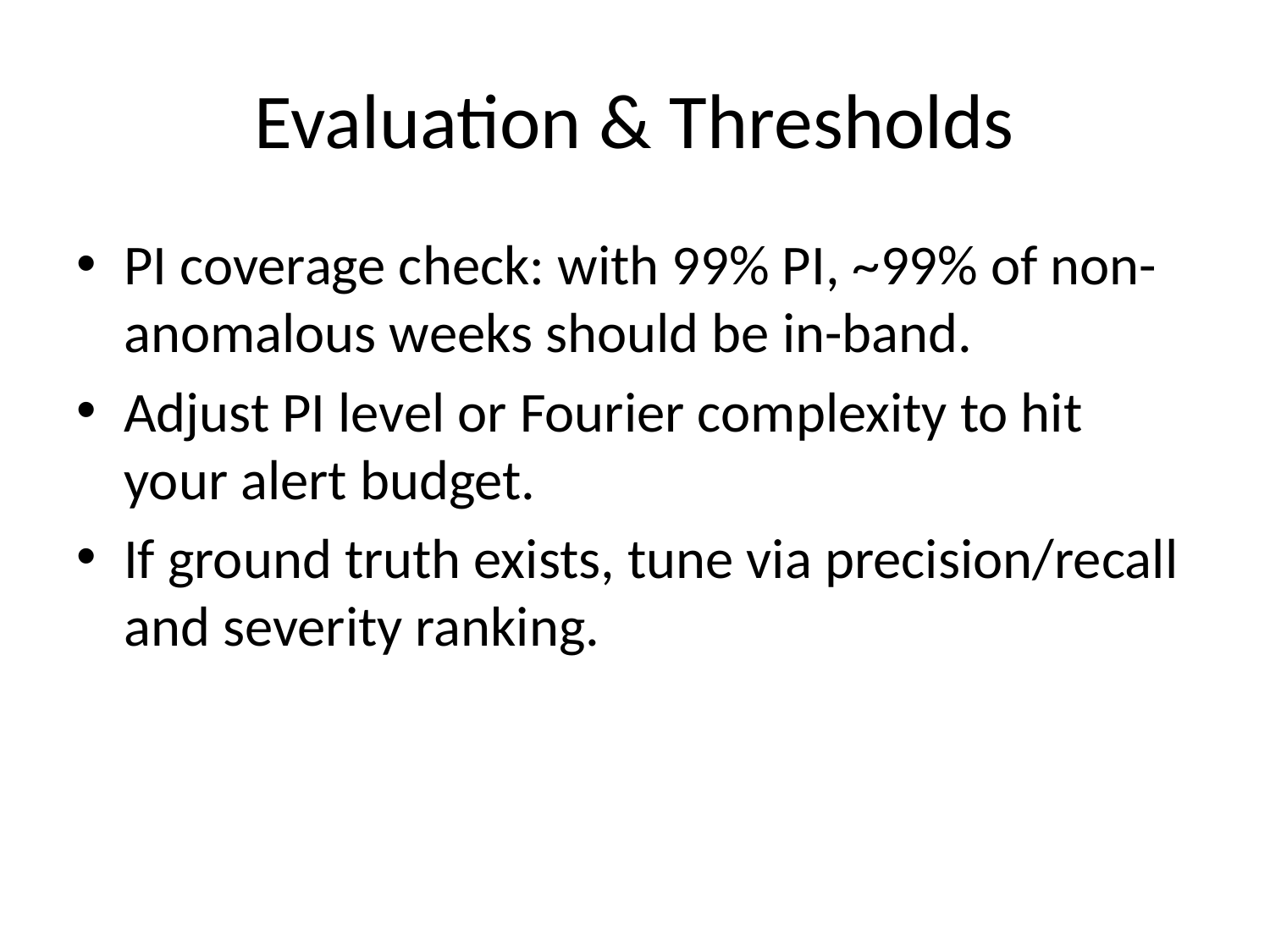

# Evaluation & Thresholds
PI coverage check: with 99% PI, ~99% of non-anomalous weeks should be in-band.
Adjust PI level or Fourier complexity to hit your alert budget.
If ground truth exists, tune via precision/recall and severity ranking.